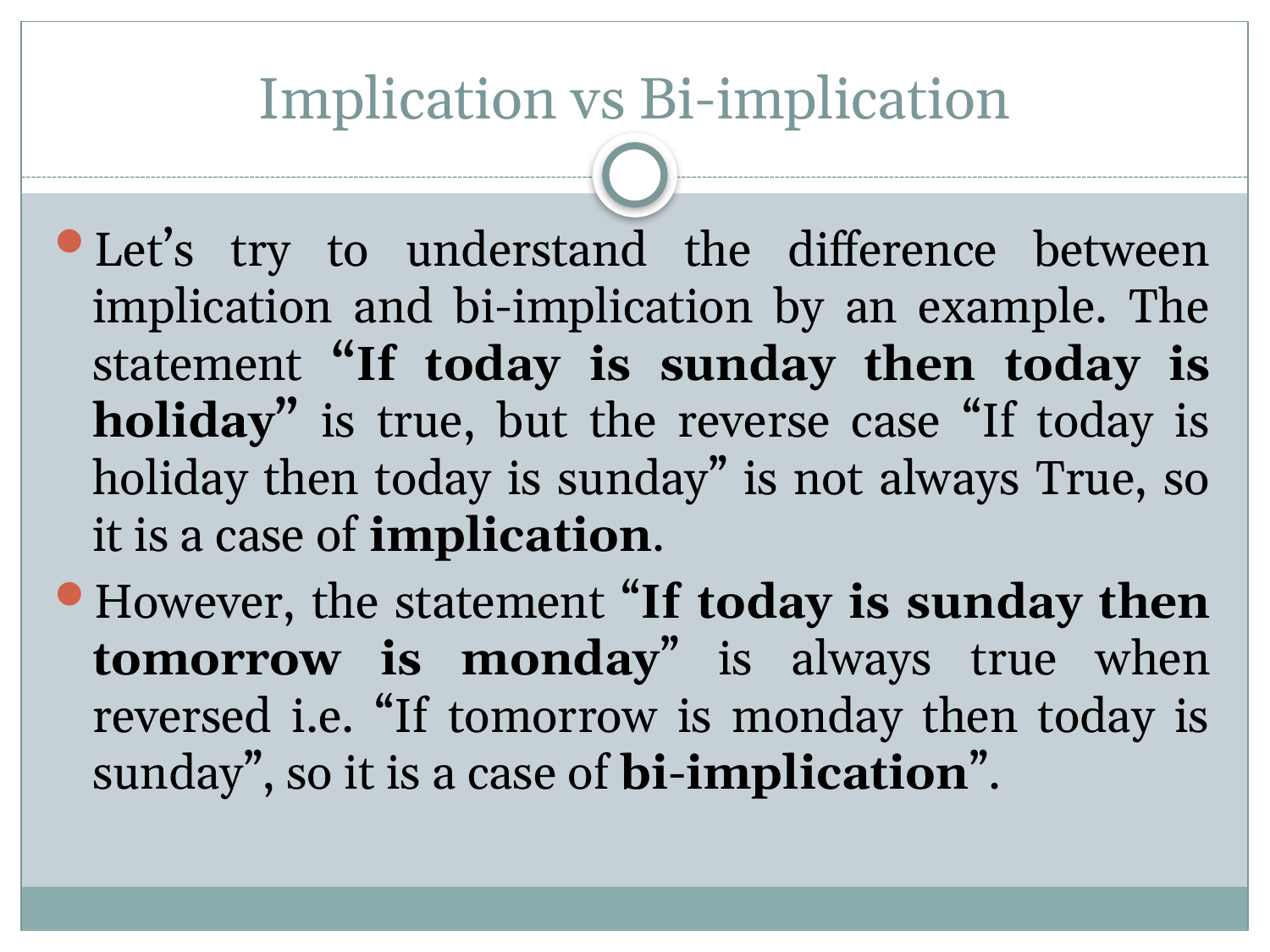

# Implication vs Bi-implication
Let’s try to understand the difference between implication and bi-implication by an example. The statement “If today is sunday then today is holiday” is true, but the reverse case “If today is holiday then today is sunday” is not always True, so it is a case of implication.
However, the statement “If today is sunday then tomorrow is monday” is always true when reversed i.e. “If tomorrow is monday then today is sunday”, so it is a case of bi-implication”.